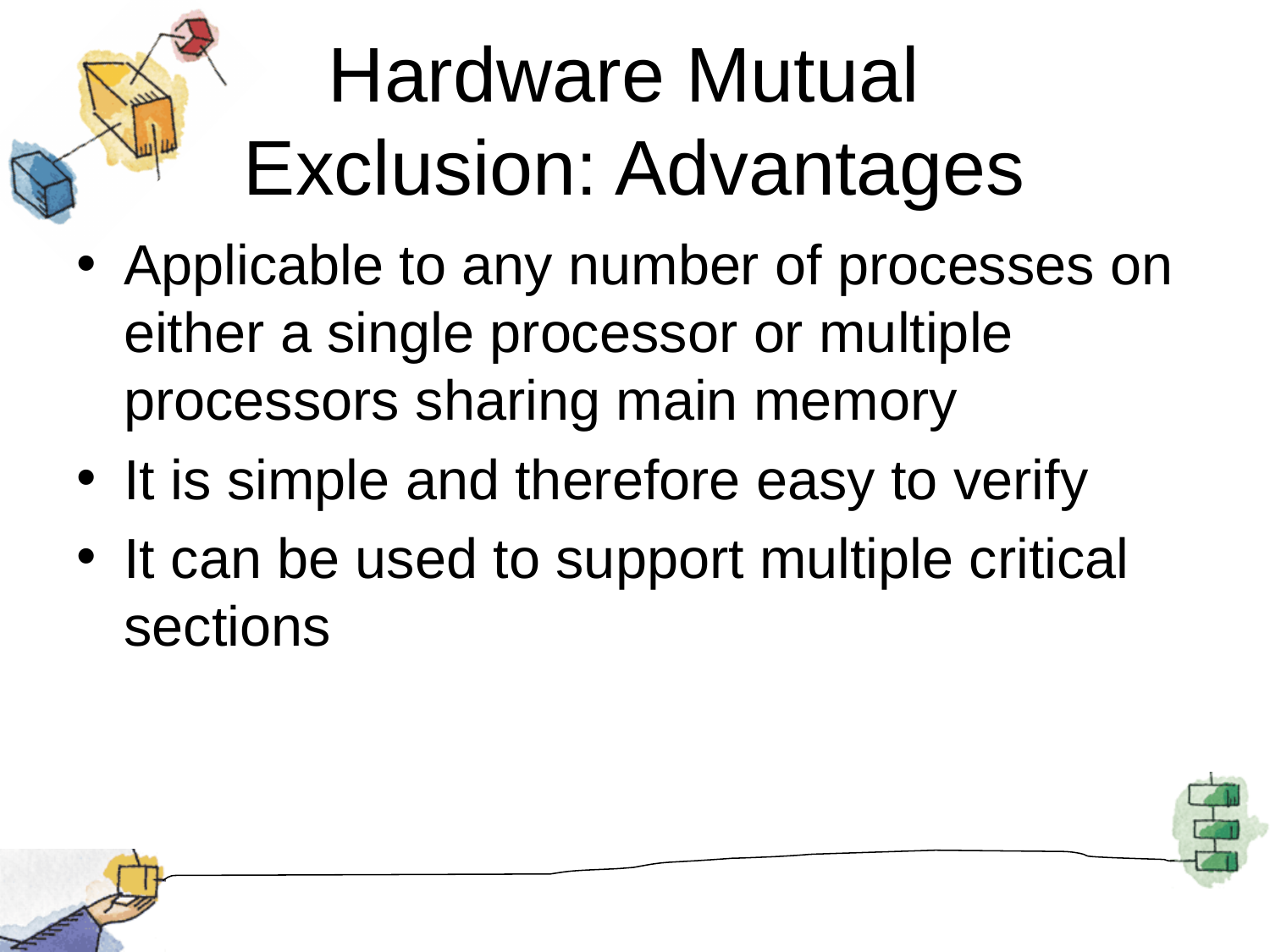

# Hardware Mutual Exclusion: Advantages
Applicable to any number of processes on either a single processor or multiple processors sharing main memory
It is simple and therefore easy to verify
It can be used to support multiple critical sections